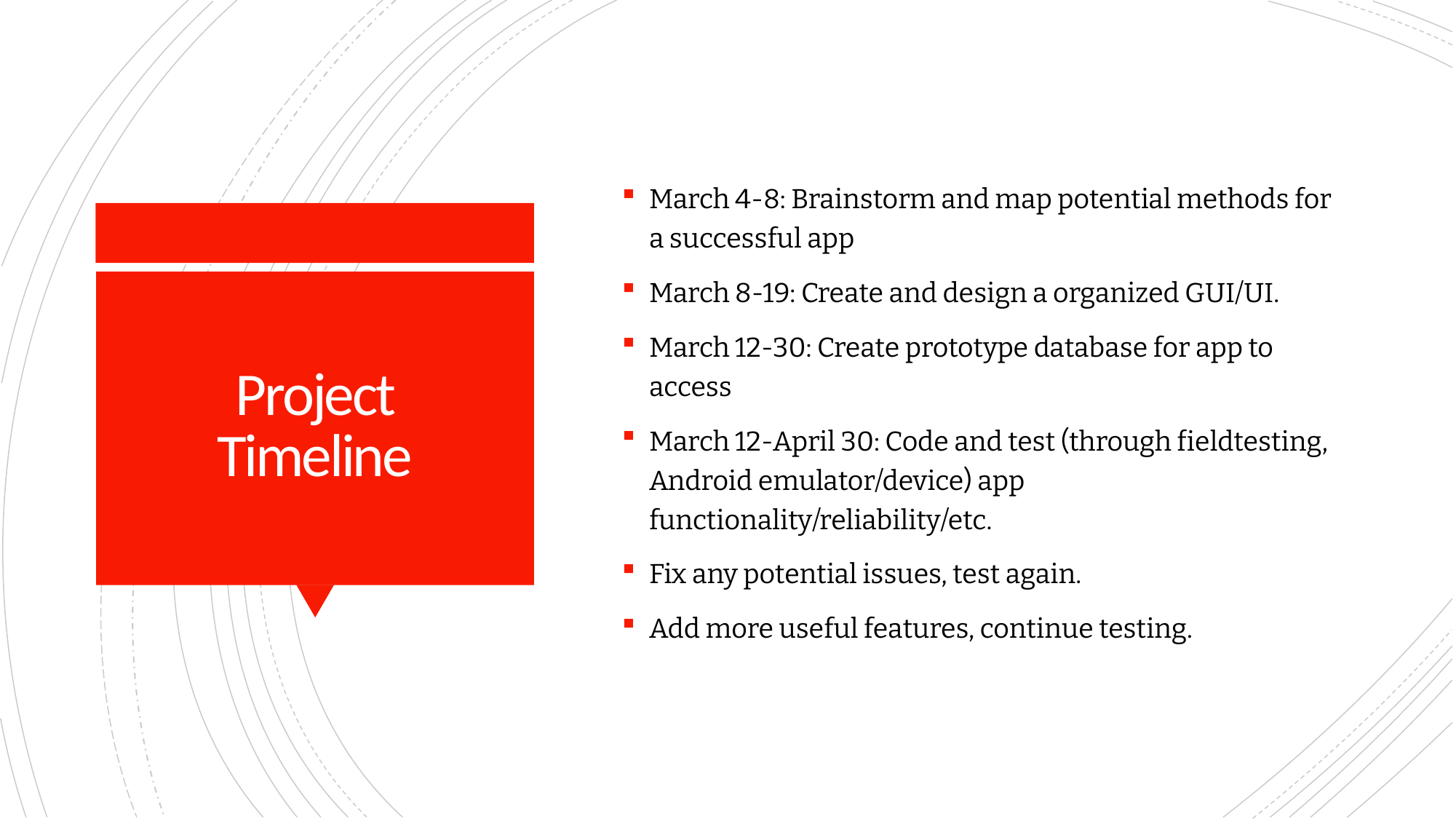

March 4-8: Brainstorm and map potential methods for a successful app
March 8-19: Create and design a organized GUI/UI.
March 12-30: Create prototype database for app to access
March 12-April 30: Code and test (through fieldtesting, Android emulator/device) app functionality/reliability/etc.
Fix any potential issues, test again.
Add more useful features, continue testing.
# Project Timeline